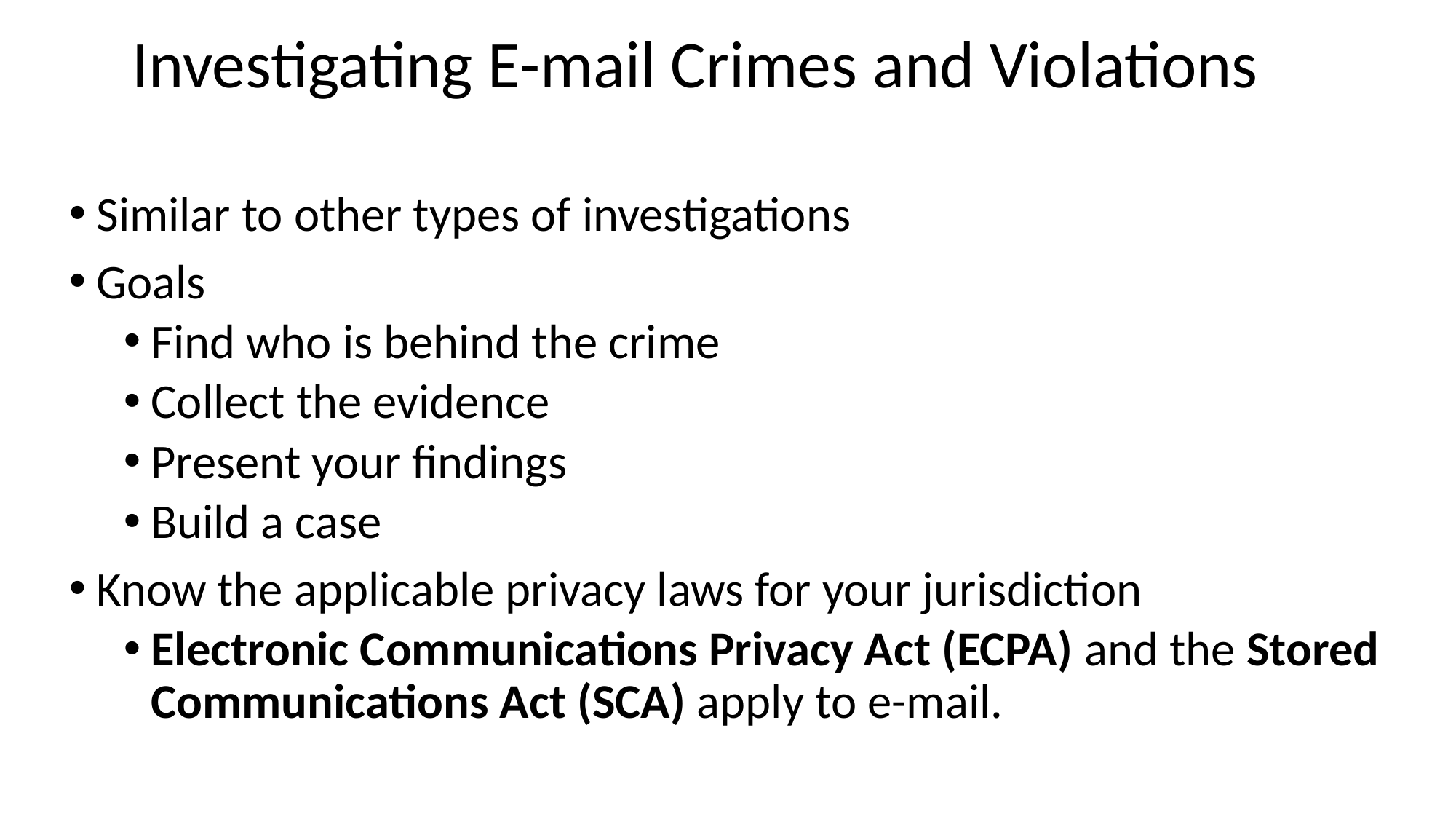

# Investigating E-mail Crimes and Violations
Similar to other types of investigations
Goals
Find who is behind the crime
Collect the evidence
Present your findings
Build a case
Know the applicable privacy laws for your jurisdiction
Electronic Communications Privacy Act (ECPA) and the Stored Communications Act (SCA) apply to e-mail.